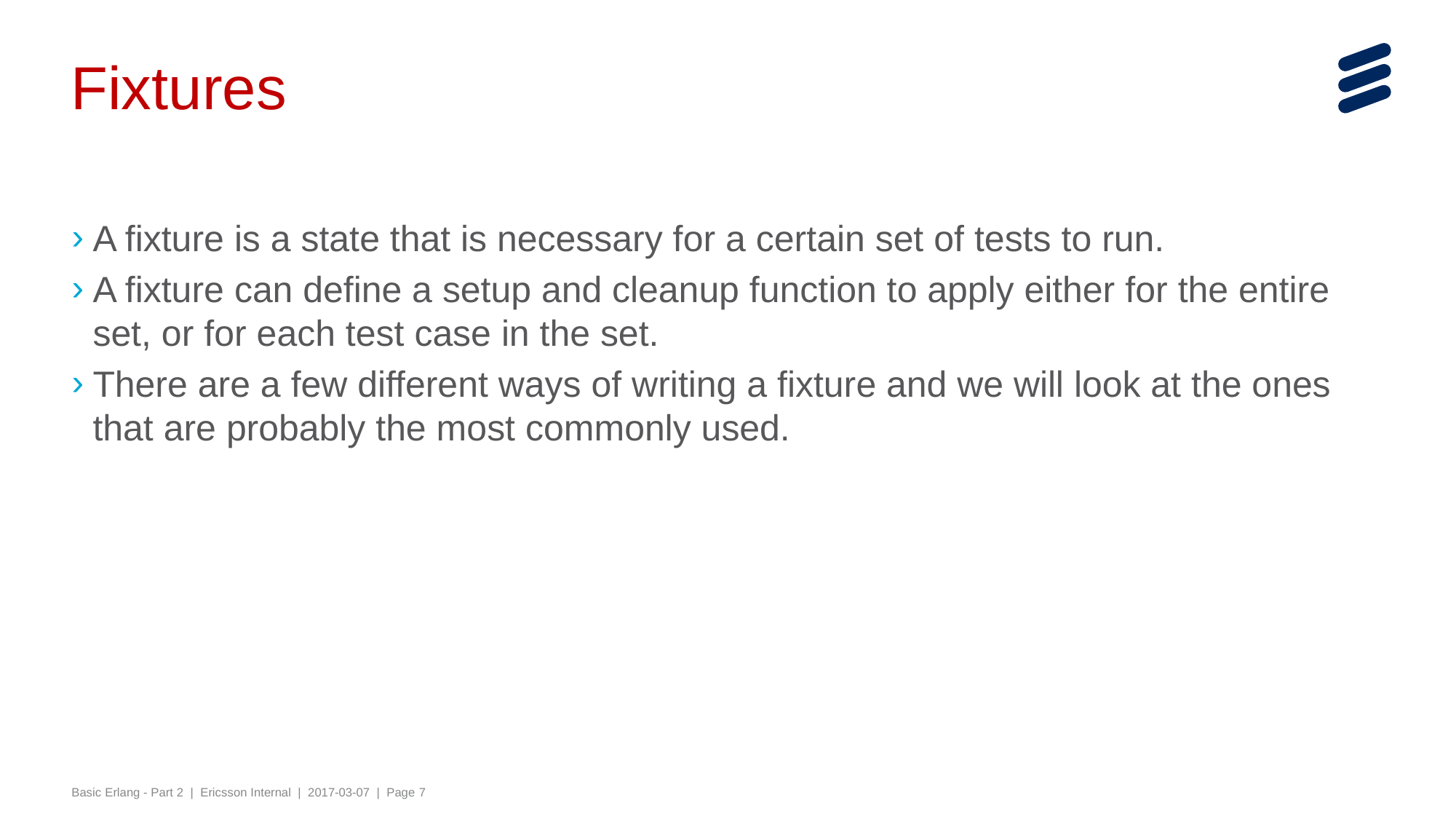

# Fixtures
A fixture is a state that is necessary for a certain set of tests to run.
A fixture can define a setup and cleanup function to apply either for the entire set, or for each test case in the set.
There are a few different ways of writing a fixture and we will look at the ones that are probably the most commonly used.